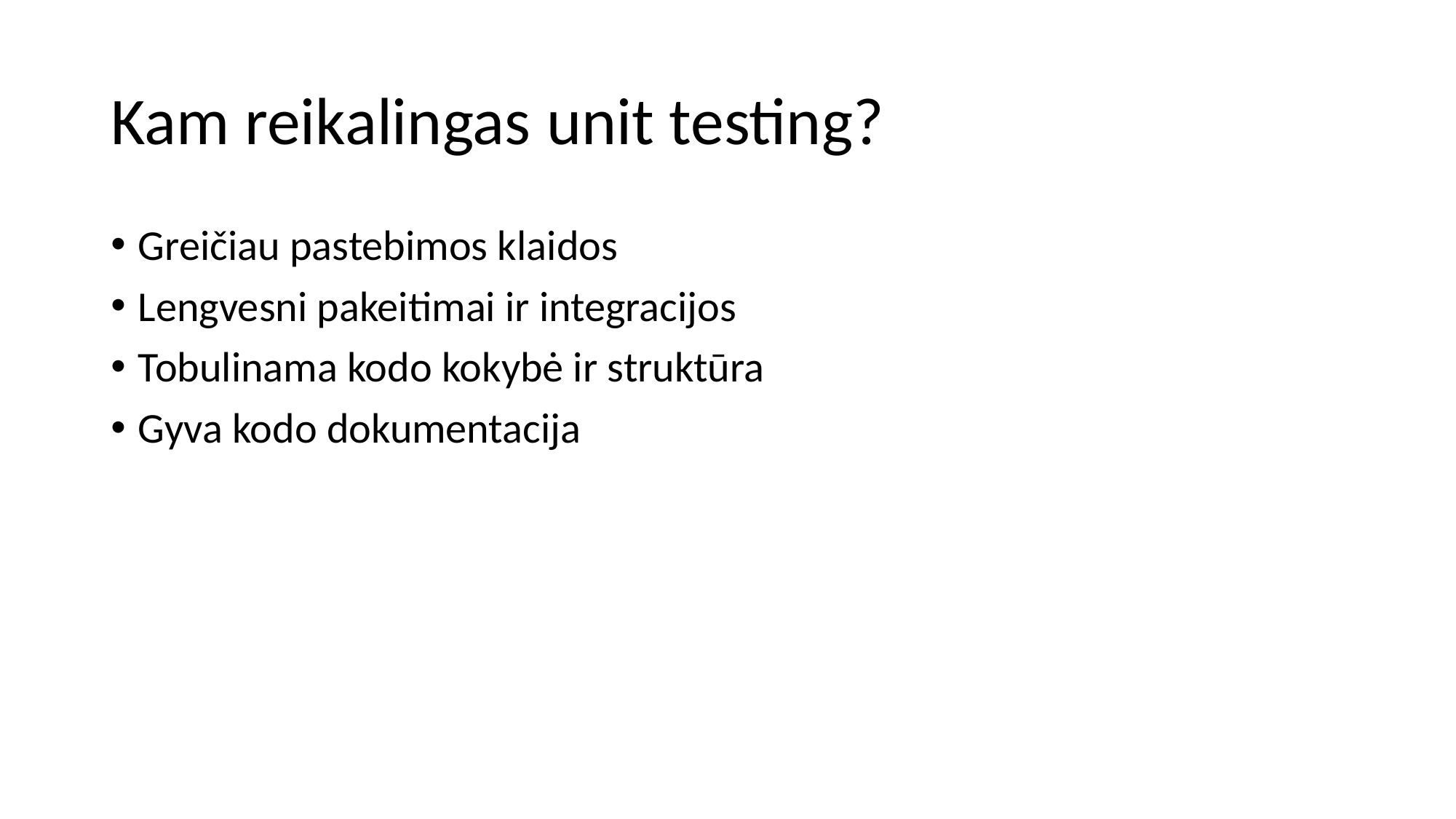

# Kam reikalingas unit testing?
Greičiau pastebimos klaidos
Lengvesni pakeitimai ir integracijos
Tobulinama kodo kokybė ir struktūra
Gyva kodo dokumentacija